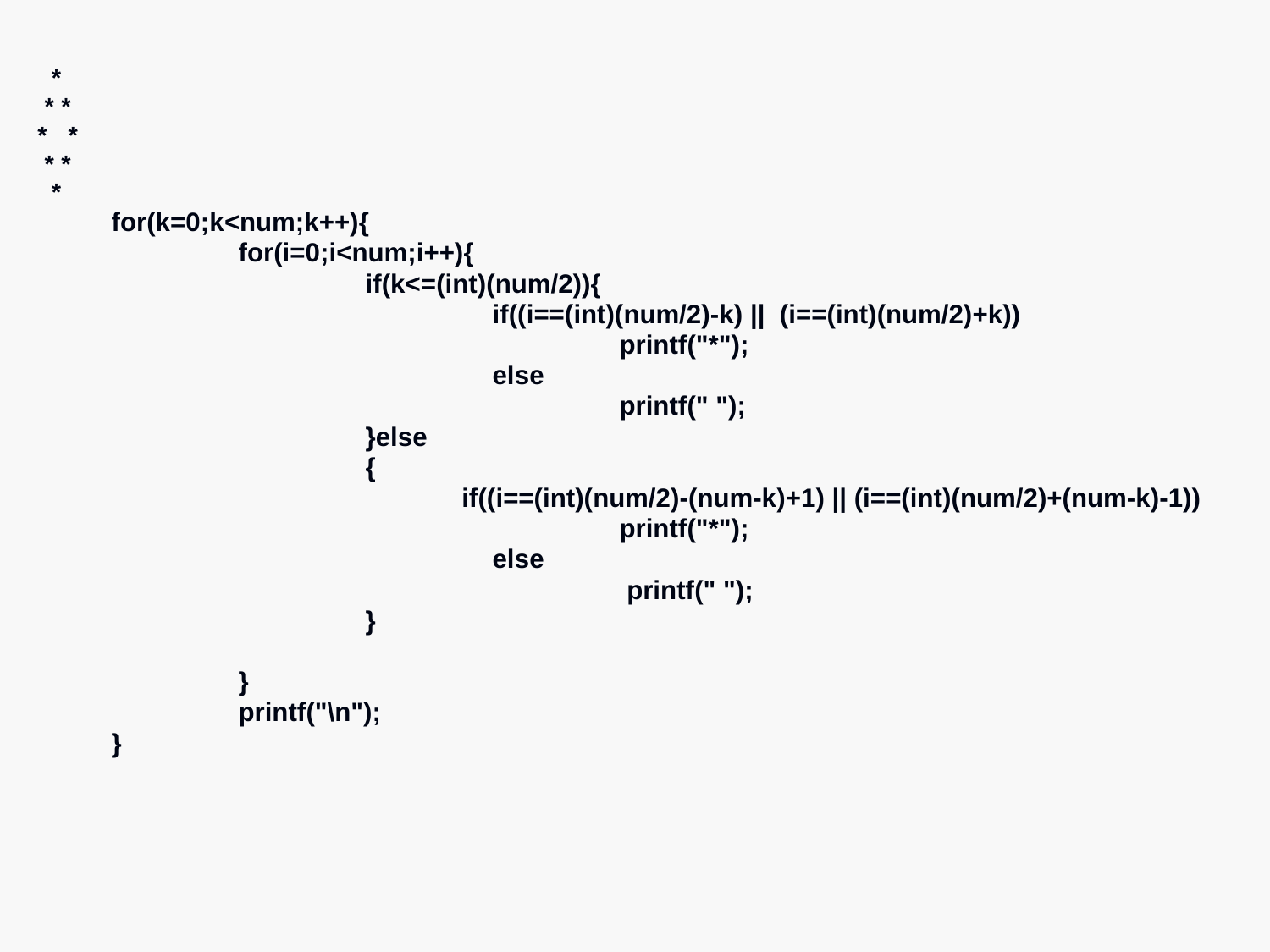

*
 * *
*   *
 * *
  *
	for(k=0;k<num;k++){
		for(i=0;i<num;i++){
			if(k<=(int)(num/2)){
				if((i==(int)(num/2)-k) ||  (i==(int)(num/2)+k))
					printf("*");
				else
					printf(" ");
			}else
			{
			             if((i==(int)(num/2)-(num-k)+1) || (i==(int)(num/2)+(num-k)-1))
					printf("*");
				else
					 printf(" ");
			}

		}
		printf("\n");
	}